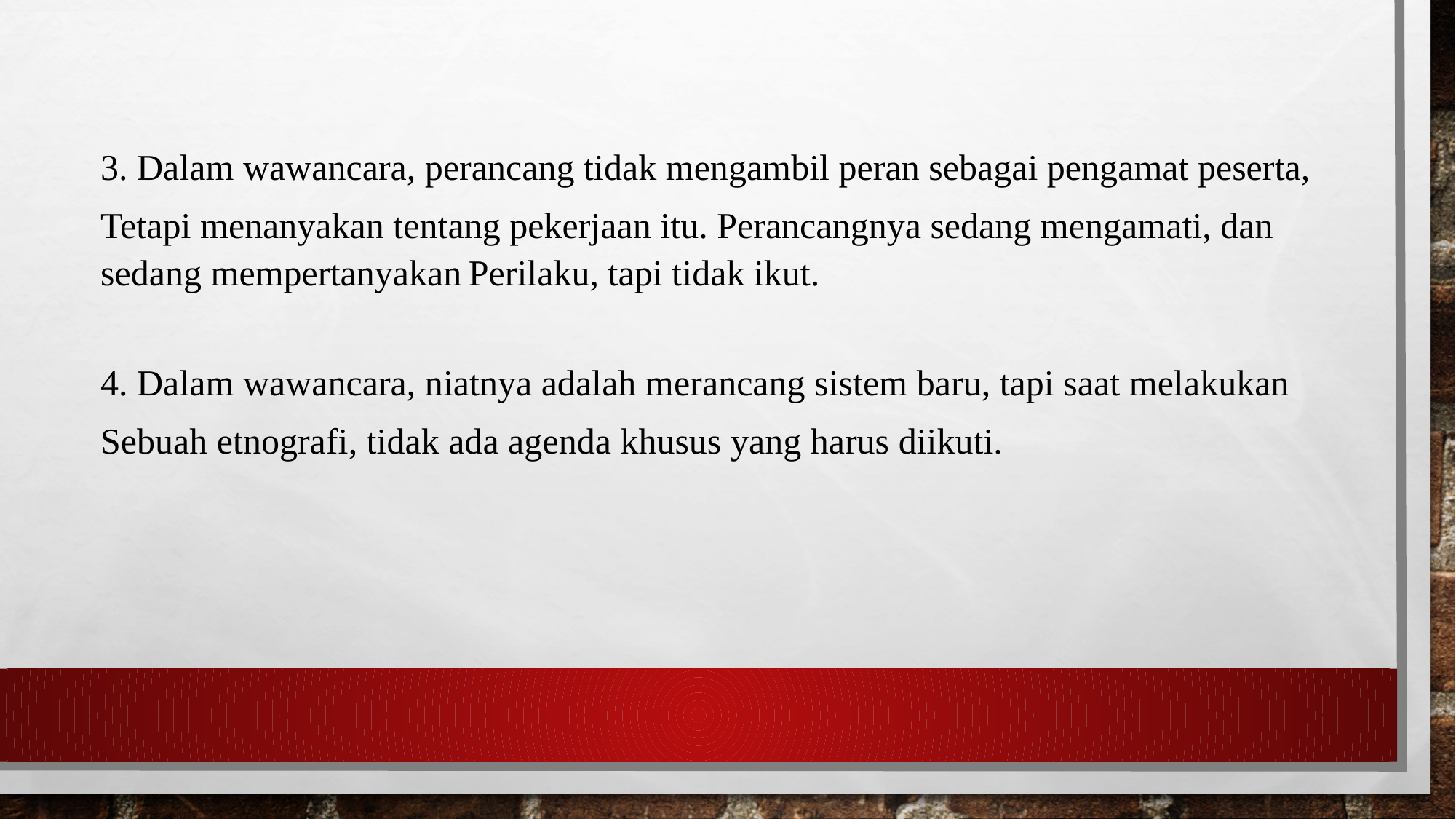

3. Dalam wawancara, perancang tidak mengambil peran sebagai pengamat peserta,
Tetapi menanyakan tentang pekerjaan itu. Perancangnya sedang mengamati, dan sedang mempertanyakan Perilaku, tapi tidak ikut.

4. Dalam wawancara, niatnya adalah merancang sistem baru, tapi saat melakukan
Sebuah etnografi, tidak ada agenda khusus yang harus diikuti.